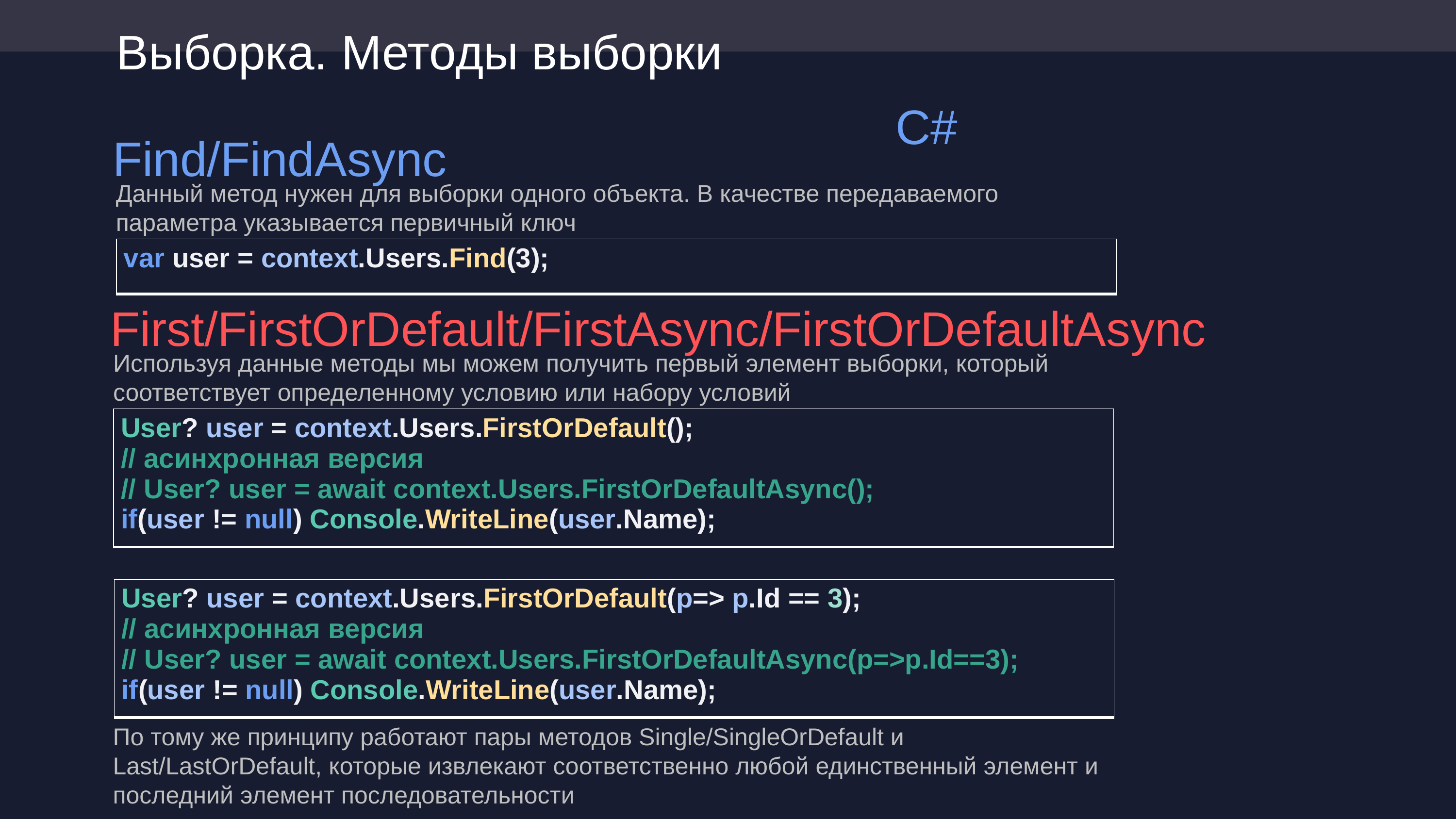

# Выборка. Методы выборки
C#
Find/FindAsync
Данный метод нужен для выборки одного объекта. В качестве передаваемого параметра указывается первичный ключ
| var user = context.Users.Find(3); |
| --- |
First/FirstOrDefault/FirstAsync/FirstOrDefaultAsync
Используя данные методы мы можем получить первый элемент выборки, который соответствует определенному условию или набору условий
| User? user = context.Users.FirstOrDefault(); // асинхронная версия // User? user = await context.Users.FirstOrDefaultAsync(); if(user != null) Console.WriteLine(user.Name); |
| --- |
| User? user = context.Users.FirstOrDefault(p=> p.Id == 3); // асинхронная версия // User? user = await context.Users.FirstOrDefaultAsync(p=>p.Id==3); if(user != null) Console.WriteLine(user.Name); |
| --- |
По тому же принципу работают пары методов Single/SingleOrDefault и Last/LastOrDefault, которые извлекают соответственно любой единственный элемент и последний элемент последовательности